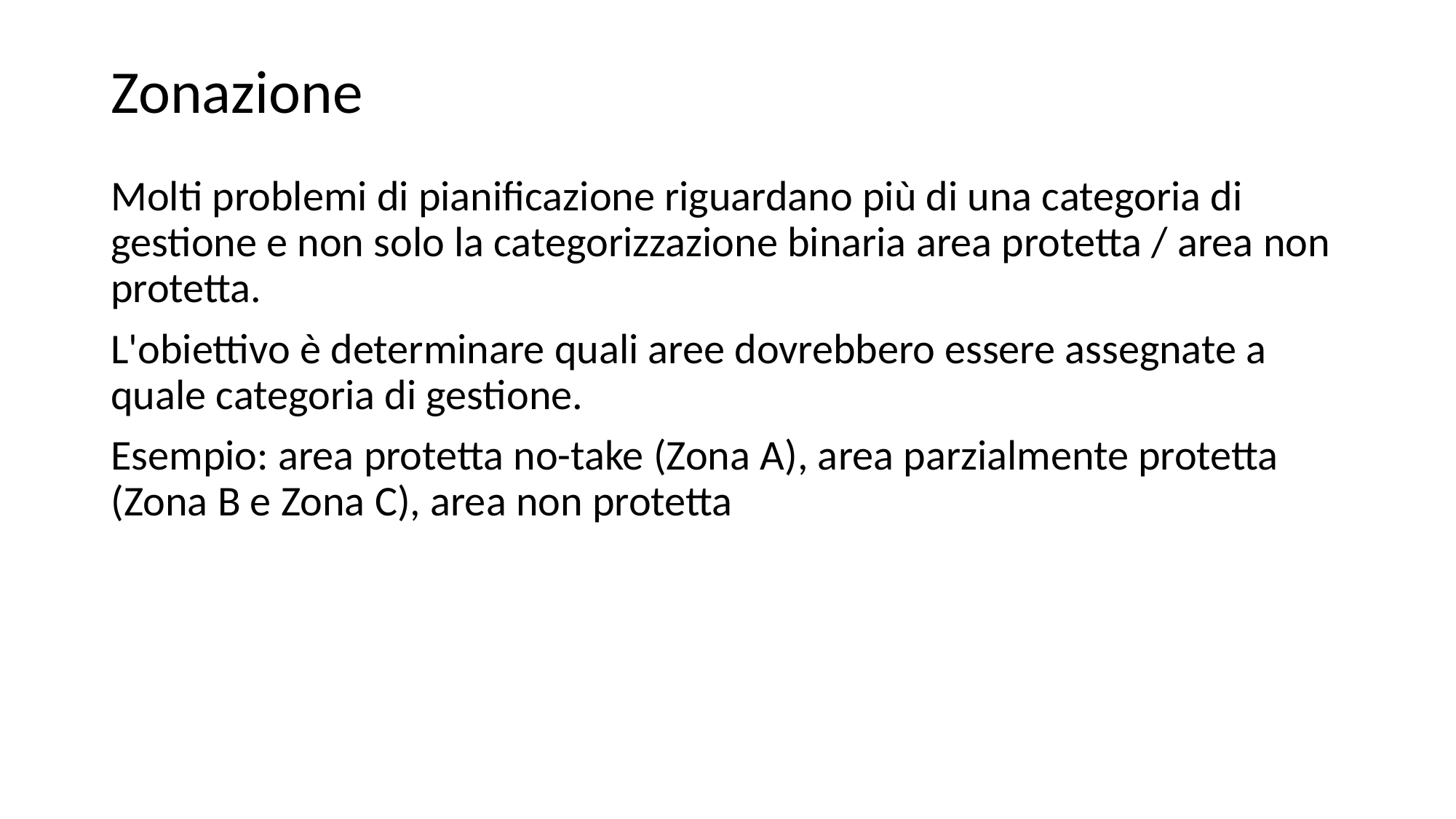

# Zonazione
Molti problemi di pianificazione riguardano più di una categoria di gestione e non solo la categorizzazione binaria area protetta / area non protetta.
L'obiettivo è determinare quali aree dovrebbero essere assegnate a quale categoria di gestione.
Esempio: area protetta no-take (Zona A), area parzialmente protetta (Zona B e Zona C), area non protetta